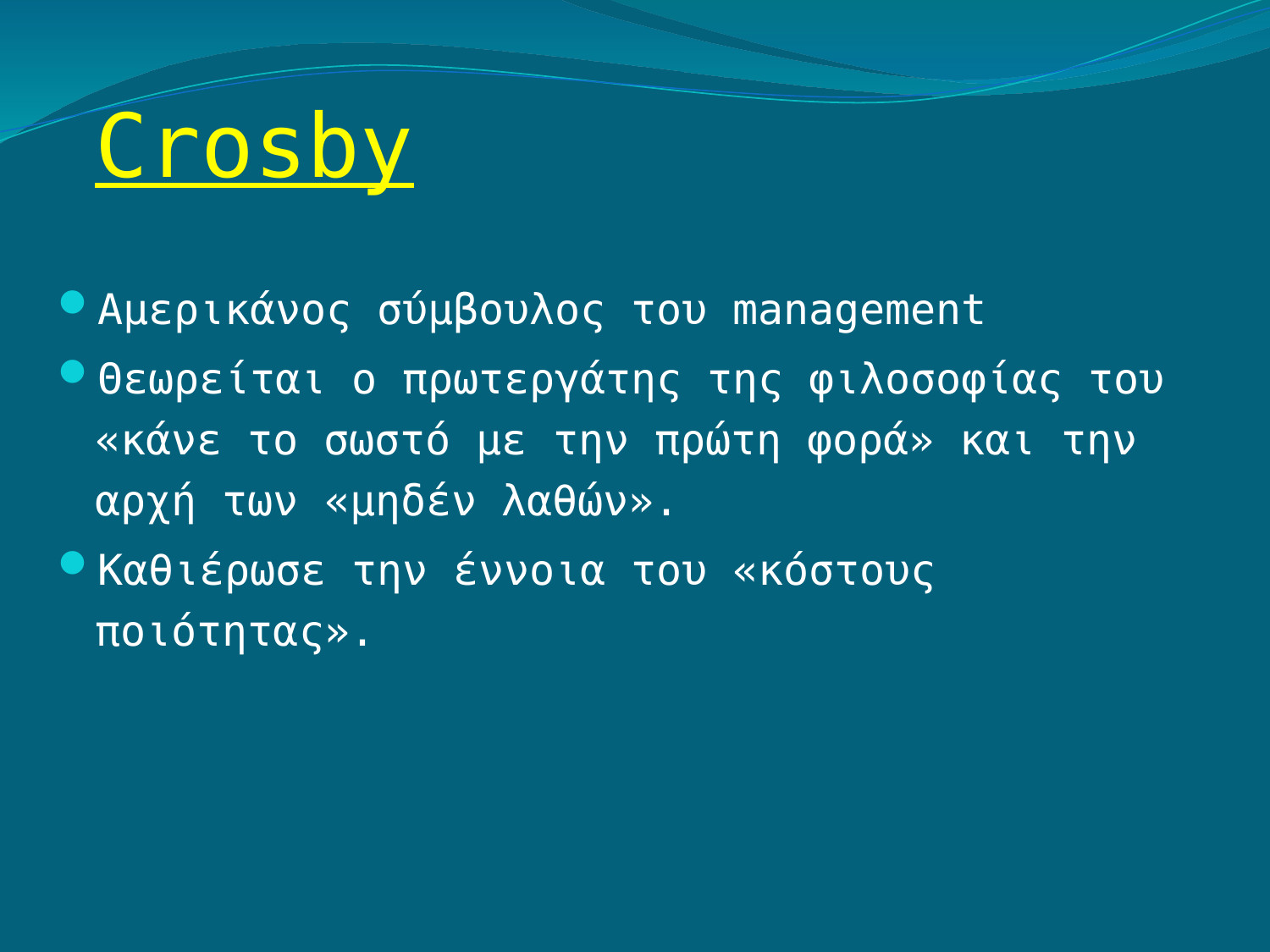

# Crosby
Αμερικάνος σύμβουλος του management
Θεωρείται ο πρωτεργάτης της φιλοσοφίας του «κάνε το σωστό με την πρώτη φορά» και την αρχή των «μηδέν λαθών».
Καθιέρωσε την έννοια του «κόστους ποιότητας».